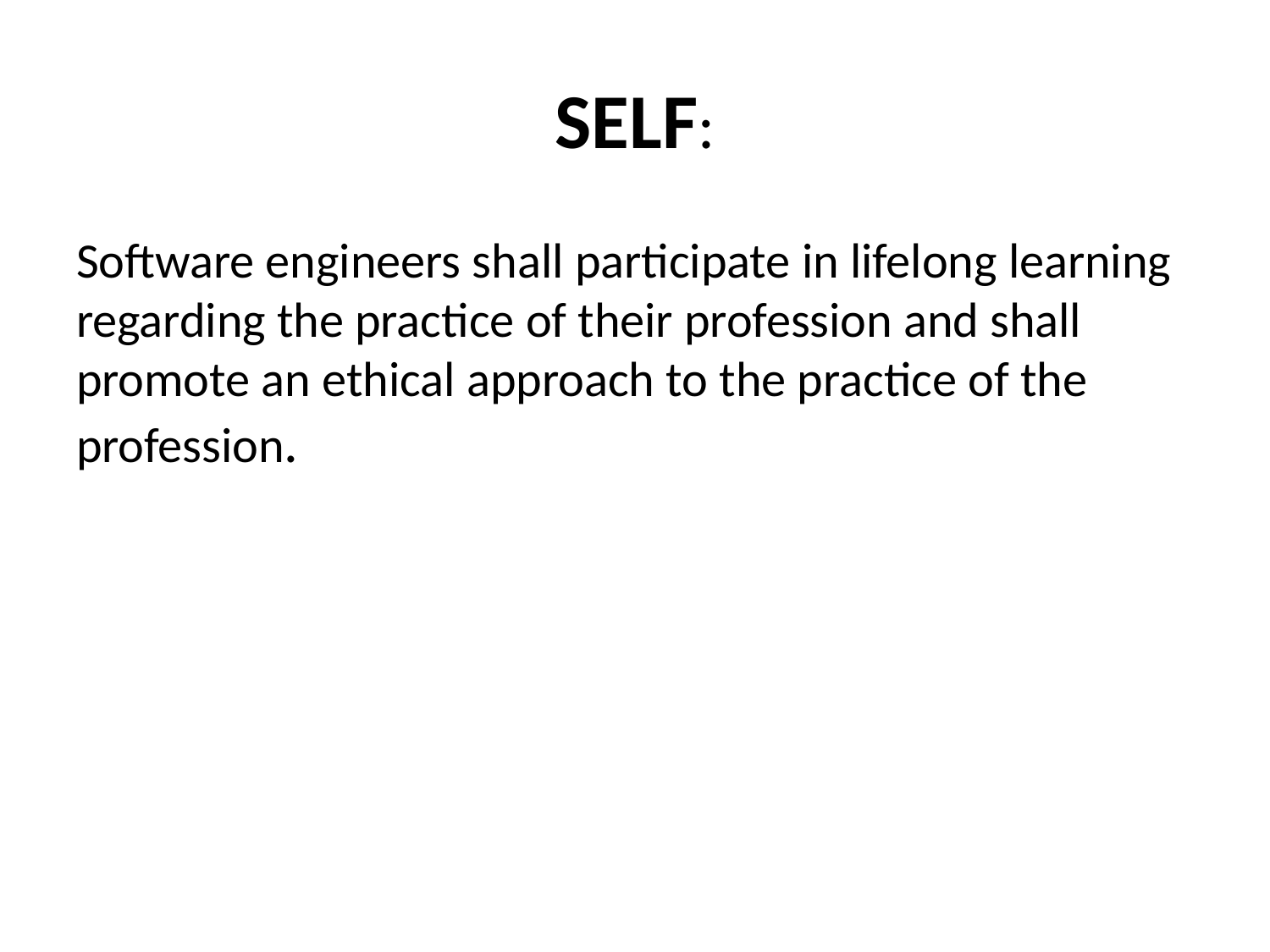

# SELF:
Software engineers shall participate in lifelong learning regarding the practice of their profession and shall promote an ethical approach to the practice of the profession.